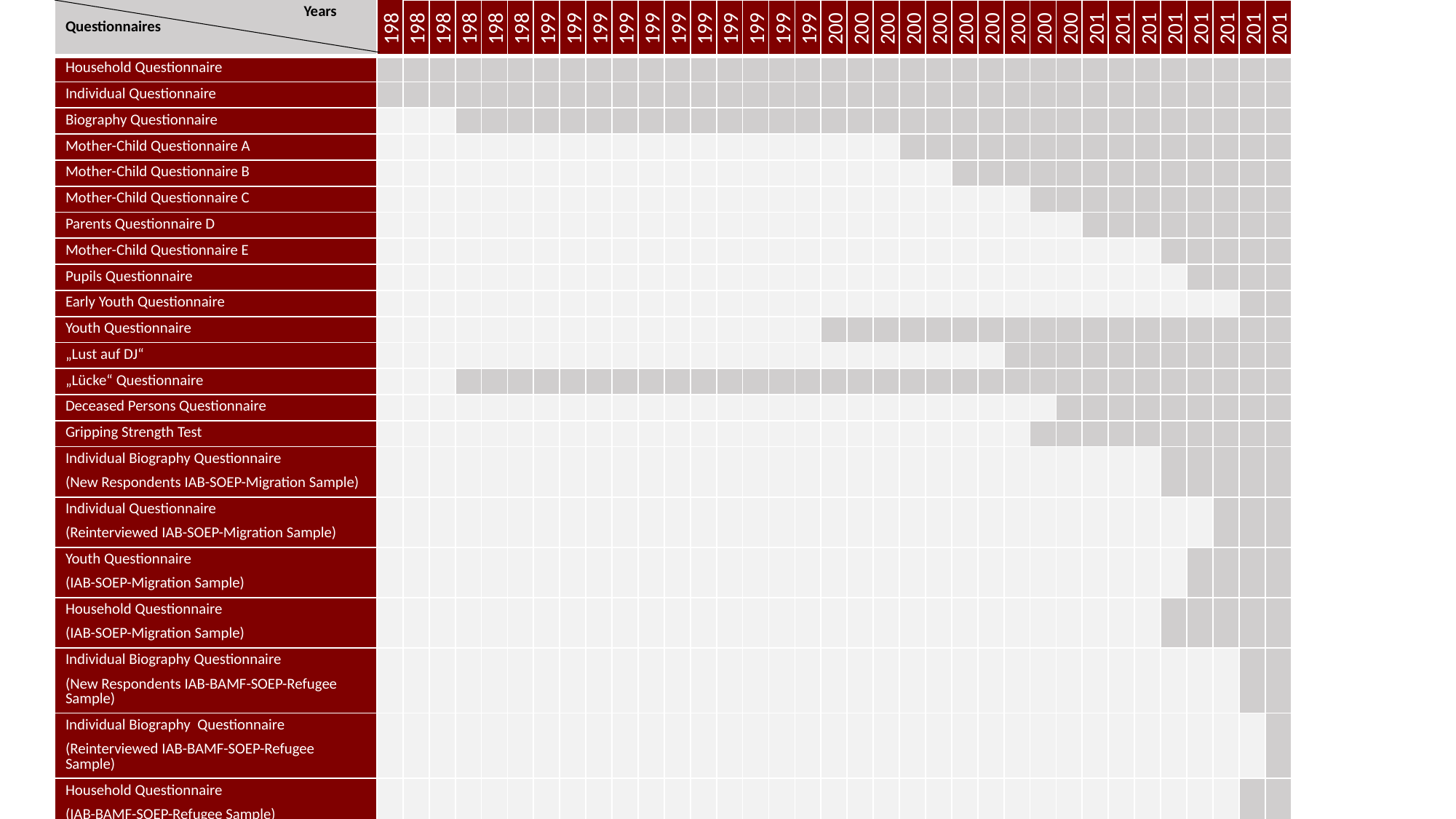

| Years Questionnaires | 1984 | 1985 | 1986 | 1987 | 1988 | 1989 | 1990 | 1991 | 1992 | 1993 | 1994 | 1994 | 1995 | 1996 | 1997 | 1998 | 1999 | 2000 | 2001 | 2002 | 2003 | 2004 | 2005 | 2006 | 2007 | 2008 | 2009 | 2010 | 2011 | 2012 | 2013 | 2014 | 2015 | 2016 | 2017 |
| --- | --- | --- | --- | --- | --- | --- | --- | --- | --- | --- | --- | --- | --- | --- | --- | --- | --- | --- | --- | --- | --- | --- | --- | --- | --- | --- | --- | --- | --- | --- | --- | --- | --- | --- | --- |
| Household Questionnaire |  |  |  |  |  |  |  |  |  |  |  |  |  |  |  |  |  |  |  |  |  |  |  |  |  |  |  |  |  |  |  |  |  |  |  |
| Individual Questionnaire |  |  |  |  |  |  |  |  |  |  |  |  |  |  |  |  |  |  |  |  |  |  |  |  |  |  |  |  |  |  |  |  |  |  |  |
| Biography Questionnaire |  |  |  |  |  |  |  |  |  |  |  |  |  |  |  |  |  |  |  |  |  |  |  |  |  |  |  |  |  |  |  |  |  |  |  |
| Mother-Child Questionnaire A |  |  |  |  |  |  |  |  |  |  |  |  |  |  |  |  |  |  |  |  |  |  |  |  |  |  |  |  |  |  |  |  |  |  |  |
| Mother-Child Questionnaire B |  |  |  |  |  |  |  |  |  |  |  |  |  |  |  |  |  |  |  |  |  |  |  |  |  |  |  |  |  |  |  |  |  |  |  |
| Mother-Child Questionnaire C |  |  |  |  |  |  |  |  |  |  |  |  |  |  |  |  |  |  |  |  |  |  |  |  |  |  |  |  |  |  |  |  |  |  |  |
| Parents Questionnaire D |  |  |  |  |  |  |  |  |  |  |  |  |  |  |  |  |  |  |  |  |  |  |  |  |  |  |  |  |  |  |  |  |  |  |  |
| Mother-Child Questionnaire E |  |  |  |  |  |  |  |  |  |  |  |  |  |  |  |  |  |  |  |  |  |  |  |  |  |  |  |  |  |  |  |  |  |  |  |
| Pupils Questionnaire |  |  |  |  |  |  |  |  |  |  |  |  |  |  |  |  |  |  |  |  |  |  |  |  |  |  |  |  |  |  |  |  |  |  |  |
| Early Youth Questionnaire |  |  |  |  |  |  |  |  |  |  |  |  |  |  |  |  |  |  |  |  |  |  |  |  |  |  |  |  |  |  |  |  |  |  |  |
| Youth Questionnaire |  |  |  |  |  |  |  |  |  |  |  |  |  |  |  |  |  |  |  |  |  |  |  |  |  |  |  |  |  |  |  |  |  |  |  |
| „Lust auf DJ“ |  |  |  |  |  |  |  |  |  |  |  |  |  |  |  |  |  |  |  |  |  |  |  |  |  |  |  |  |  |  |  |  |  |  |  |
| „Lücke“ Questionnaire |  |  |  |  |  |  |  |  |  |  |  |  |  |  |  |  |  |  |  |  |  |  |  |  |  |  |  |  |  |  |  |  |  |  |  |
| Deceased Persons Questionnaire |  |  |  |  |  |  |  |  |  |  |  |  |  |  |  |  |  |  |  |  |  |  |  |  |  |  |  |  |  |  |  |  |  |  |  |
| Gripping Strength Test |  |  |  |  |  |  |  |  |  |  |  |  |  |  |  |  |  |  |  |  |  |  |  |  |  |  |  |  |  |  |  |  |  |  |  |
| Individual Biography Questionnaire (New Respondents IAB-SOEP-Migration Sample) |  |  |  |  |  |  |  |  |  |  |  |  |  |  |  |  |  |  |  |  |  |  |  |  |  |  |  |  |  |  |  |  |  |  |  |
| Individual Questionnaire (Reinterviewed IAB-SOEP-Migration Sample) |  |  |  |  |  |  |  |  |  |  |  |  |  |  |  |  |  |  |  |  |  |  |  |  |  |  |  |  |  |  |  |  |  |  |  |
| Youth Questionnaire (IAB-SOEP-Migration Sample) |  |  |  |  |  |  |  |  |  |  |  |  |  |  |  |  |  |  |  |  |  |  |  |  |  |  |  |  |  |  |  |  |  |  |  |
| Household Questionnaire (IAB-SOEP-Migration Sample) |  |  |  |  |  |  |  |  |  |  |  |  |  |  |  |  |  |  |  |  |  |  |  |  |  |  |  |  |  |  |  |  |  |  |  |
| Individual Biography Questionnaire (New Respondents IAB-BAMF-SOEP-Refugee Sample) |  |  |  |  |  |  |  |  |  |  |  |  |  |  |  |  |  |  |  |  |  |  |  |  |  |  |  |  |  |  |  |  |  |  |  |
| Individual Biography Questionnaire (Reinterviewed IAB-BAMF-SOEP-Refugee Sample) |  |  |  |  |  |  |  |  |  |  |  |  |  |  |  |  |  |  |  |  |  |  |  |  |  |  |  |  |  |  |  |  |  |  |  |
| Household Questionnaire (IAB-BAMF-SOEP-Refugee Sample) |  |  |  |  |  |  |  |  |  |  |  |  |  |  |  |  |  |  |  |  |  |  |  |  |  |  |  |  |  |  |  |  |  |  |  |